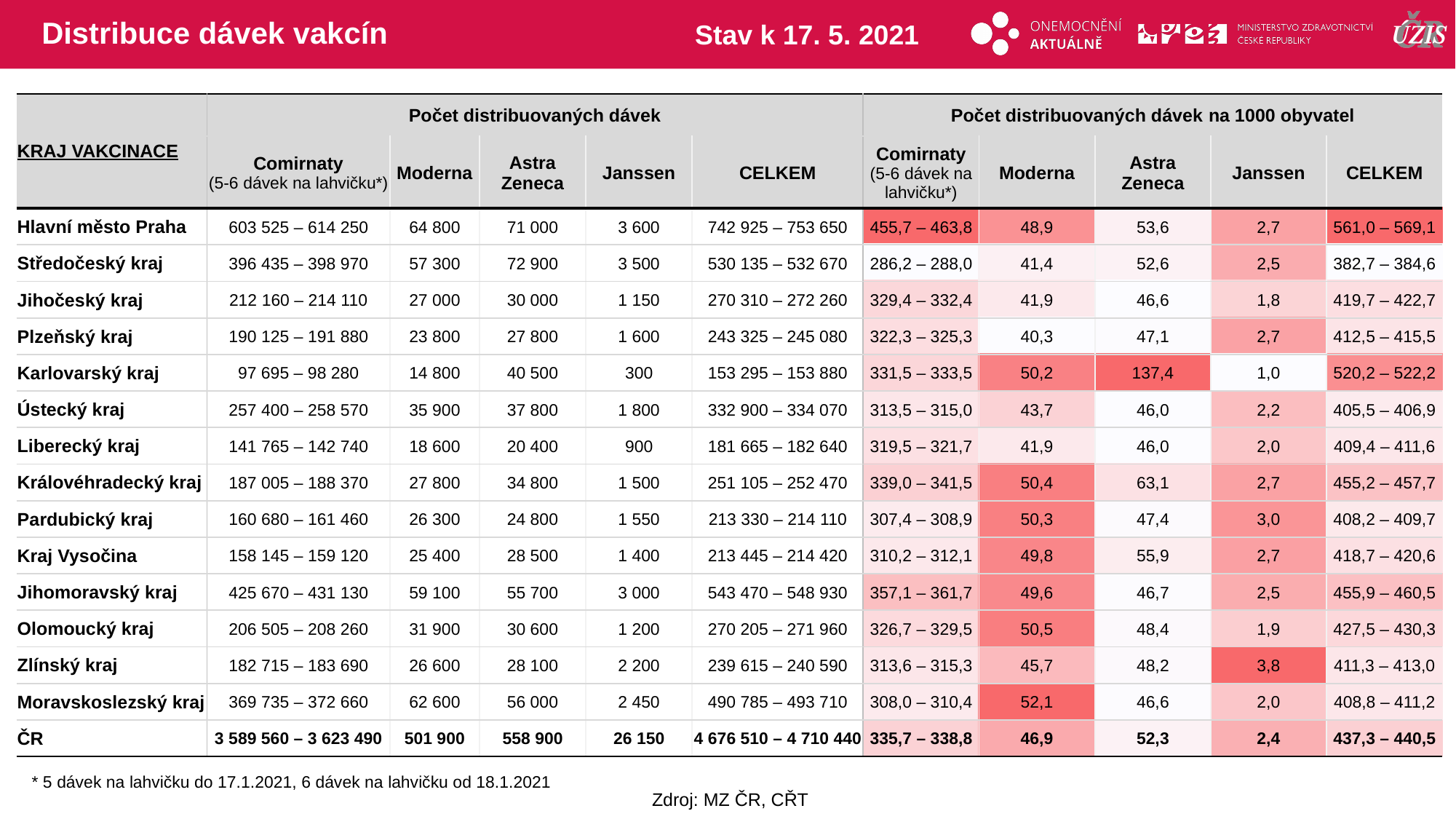

# Distribuce dávek vakcín
Stav k 17. 5. 2021
| KRAJ VAKCINACE | Počet distribuovaných dávek |  |  |  |  | Počet distribuovaných dávek na 1000 obyvatel |  |  |  |  |
| --- | --- | --- | --- | --- | --- | --- | --- | --- | --- | --- |
|  | Comirnaty (5-6 dávek na lahvičku\*) | Moderna | Astra Zeneca | Janssen | CELKEM | Comirnaty (5-6 dávek na lahvičku\*) | Moderna | Astra Zeneca | Janssen | CELKEM |
| Hlavní město Praha | 603 525 – 614 250 | 64 800 | 71 000 | 3 600 | 742 925 – 753 650 | 455,7 – 463,8 | 48,9 | 53,6 | 2,7 | 561,0 – 569,1 |
| Středočeský kraj | 396 435 – 398 970 | 57 300 | 72 900 | 3 500 | 530 135 – 532 670 | 286,2 – 288,0 | 41,4 | 52,6 | 2,5 | 382,7 – 384,6 |
| Jihočeský kraj | 212 160 – 214 110 | 27 000 | 30 000 | 1 150 | 270 310 – 272 260 | 329,4 – 332,4 | 41,9 | 46,6 | 1,8 | 419,7 – 422,7 |
| Plzeňský kraj | 190 125 – 191 880 | 23 800 | 27 800 | 1 600 | 243 325 – 245 080 | 322,3 – 325,3 | 40,3 | 47,1 | 2,7 | 412,5 – 415,5 |
| Karlovarský kraj | 97 695 – 98 280 | 14 800 | 40 500 | 300 | 153 295 – 153 880 | 331,5 – 333,5 | 50,2 | 137,4 | 1,0 | 520,2 – 522,2 |
| Ústecký kraj | 257 400 – 258 570 | 35 900 | 37 800 | 1 800 | 332 900 – 334 070 | 313,5 – 315,0 | 43,7 | 46,0 | 2,2 | 405,5 – 406,9 |
| Liberecký kraj | 141 765 – 142 740 | 18 600 | 20 400 | 900 | 181 665 – 182 640 | 319,5 – 321,7 | 41,9 | 46,0 | 2,0 | 409,4 – 411,6 |
| Královéhradecký kraj | 187 005 – 188 370 | 27 800 | 34 800 | 1 500 | 251 105 – 252 470 | 339,0 – 341,5 | 50,4 | 63,1 | 2,7 | 455,2 – 457,7 |
| Pardubický kraj | 160 680 – 161 460 | 26 300 | 24 800 | 1 550 | 213 330 – 214 110 | 307,4 – 308,9 | 50,3 | 47,4 | 3,0 | 408,2 – 409,7 |
| Kraj Vysočina | 158 145 – 159 120 | 25 400 | 28 500 | 1 400 | 213 445 – 214 420 | 310,2 – 312,1 | 49,8 | 55,9 | 2,7 | 418,7 – 420,6 |
| Jihomoravský kraj | 425 670 – 431 130 | 59 100 | 55 700 | 3 000 | 543 470 – 548 930 | 357,1 – 361,7 | 49,6 | 46,7 | 2,5 | 455,9 – 460,5 |
| Olomoucký kraj | 206 505 – 208 260 | 31 900 | 30 600 | 1 200 | 270 205 – 271 960 | 326,7 – 329,5 | 50,5 | 48,4 | 1,9 | 427,5 – 430,3 |
| Zlínský kraj | 182 715 – 183 690 | 26 600 | 28 100 | 2 200 | 239 615 – 240 590 | 313,6 – 315,3 | 45,7 | 48,2 | 3,8 | 411,3 – 413,0 |
| Moravskoslezský kraj | 369 735 – 372 660 | 62 600 | 56 000 | 2 450 | 490 785 – 493 710 | 308,0 – 310,4 | 52,1 | 46,6 | 2,0 | 408,8 – 411,2 |
| ČR | 3 589 560 – 3 623 490 | 501 900 | 558 900 | 26 150 | 4 676 510 – 4 710 440 | 335,7 – 338,8 | 46,9 | 52,3 | 2,4 | 437,3 – 440,5 |
|  |  |  |  |  |
| --- | --- | --- | --- | --- |
|  |  |  |  |  |
|  |  |  |  |  |
|  |  |  |  |  |
|  |  |  |  |  |
|  |  |  |  |  |
|  |  |  |  |  |
|  |  |  |  |  |
|  |  |  |  |  |
|  |  |  |  |  |
|  |  |  |  |  |
|  |  |  |  |  |
|  |  |  |  |  |
|  |  |  |  |  |
|  |  |  |  |  |
* 5 dávek na lahvičku do 17.1.2021, 6 dávek na lahvičku od 18.1.2021
Zdroj: MZ ČR, CŘT